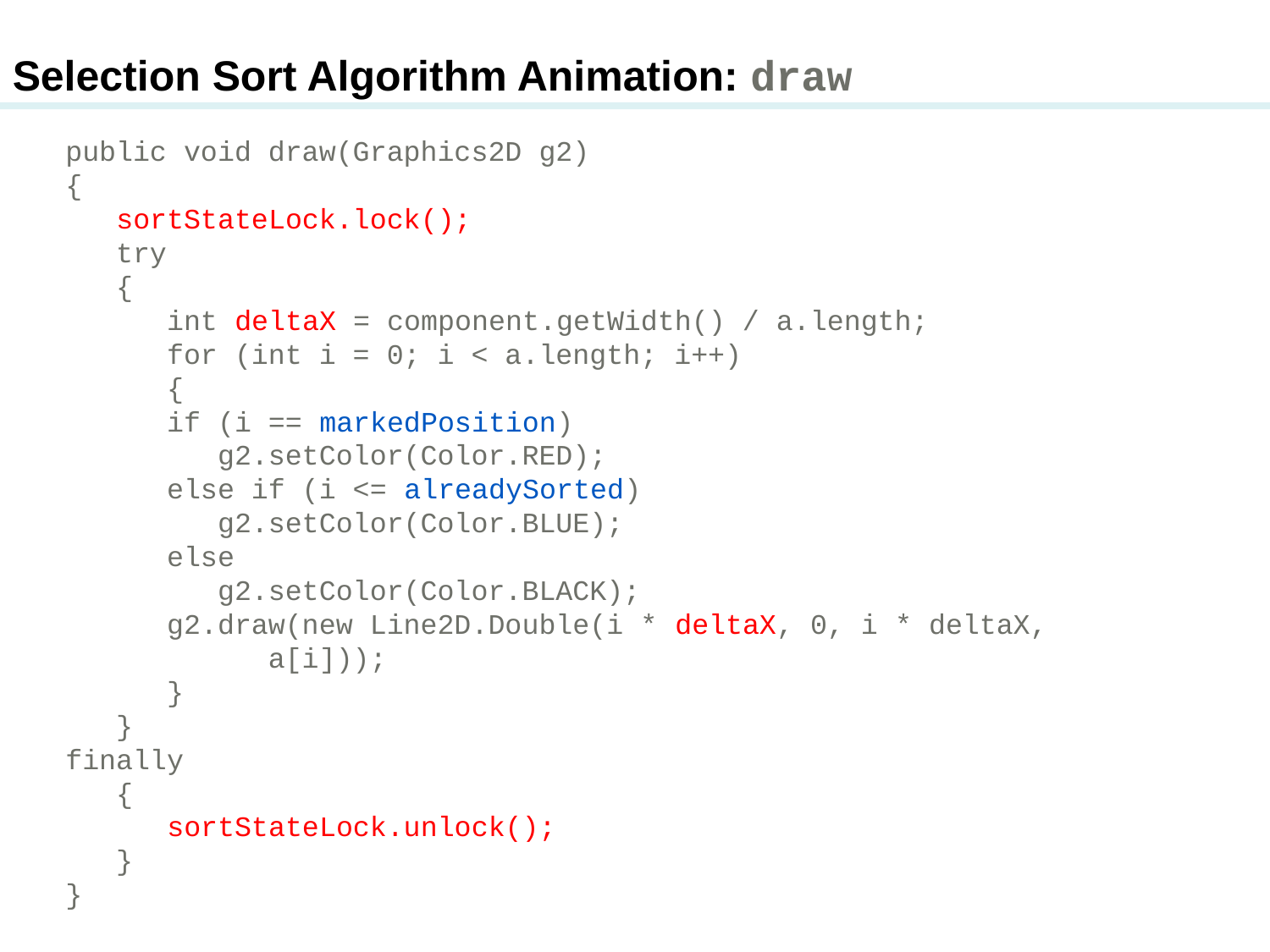

Selection Sort Algorithm Animation: draw
public void draw(Graphics2D g2)
{
   sortStateLock.lock();
   try
   {
      int deltaX = component.getWidth() / a.length;
      for (int i = 0; i < a.length; i++)
      {
      if (i == markedPosition)
         g2.setColor(Color.RED);
      else if (i <= alreadySorted)
         g2.setColor(Color.BLUE);
      else
         g2.setColor(Color.BLACK);
      g2.draw(new Line2D.Double(i * deltaX, 0, i * deltaX,
            a[i]));
      }
   }
finally
   {
      sortStateLock.unlock();
   }
}